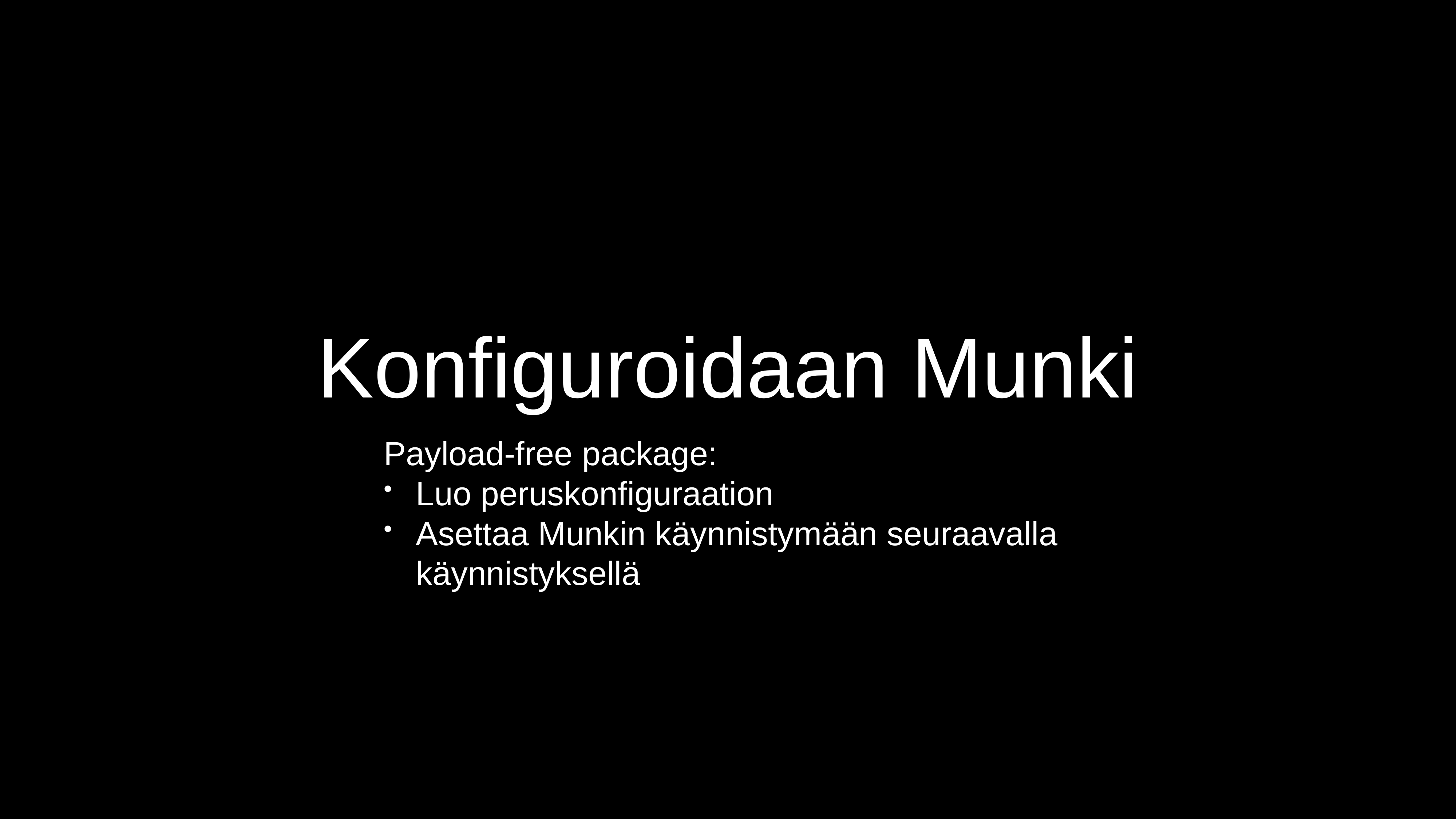

# Konfiguroidaan Munki
Payload-free package:
Luo peruskonfiguraation
Asettaa Munkin käynnistymään seuraavalla käynnistyksellä